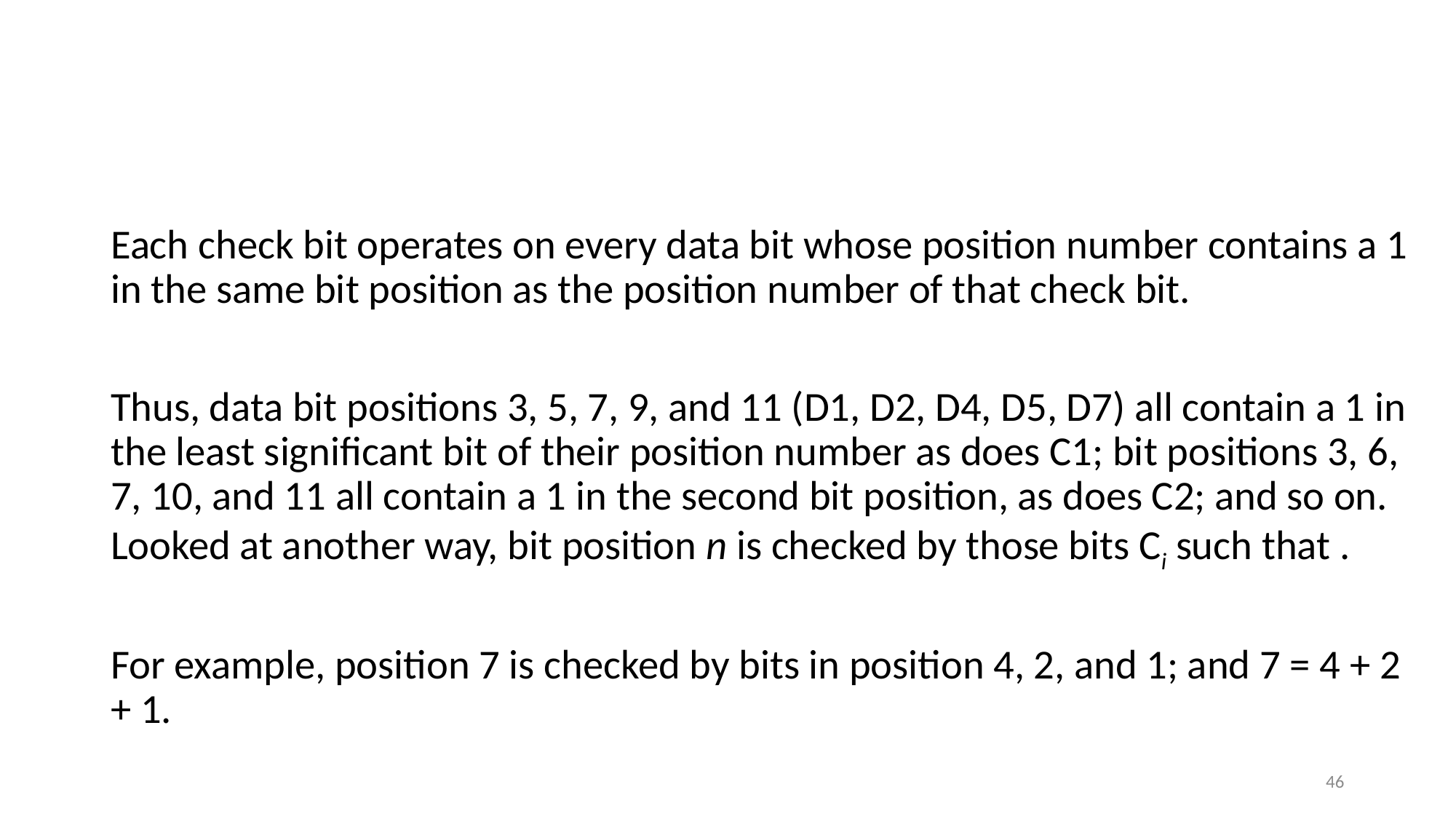

Each check bit operates on every data bit whose position number contains a 1 in the same bit position as the position number of that check bit.

Thus, data bit positions 3, 5, 7, 9, and 11 (D1, D2, D4, D5, D7) all contain a 1 in the least significant bit of their position number as does C1; bit positions 3, 6, 7, 10, and 11 all contain a 1 in the second bit position, as does C2; and so on. Looked at another way, bit position n is checked by those bits Ci such that .

For example, position 7 is checked by bits in position 4, 2, and 1; and 7 = 4 + 2 + 1.
46